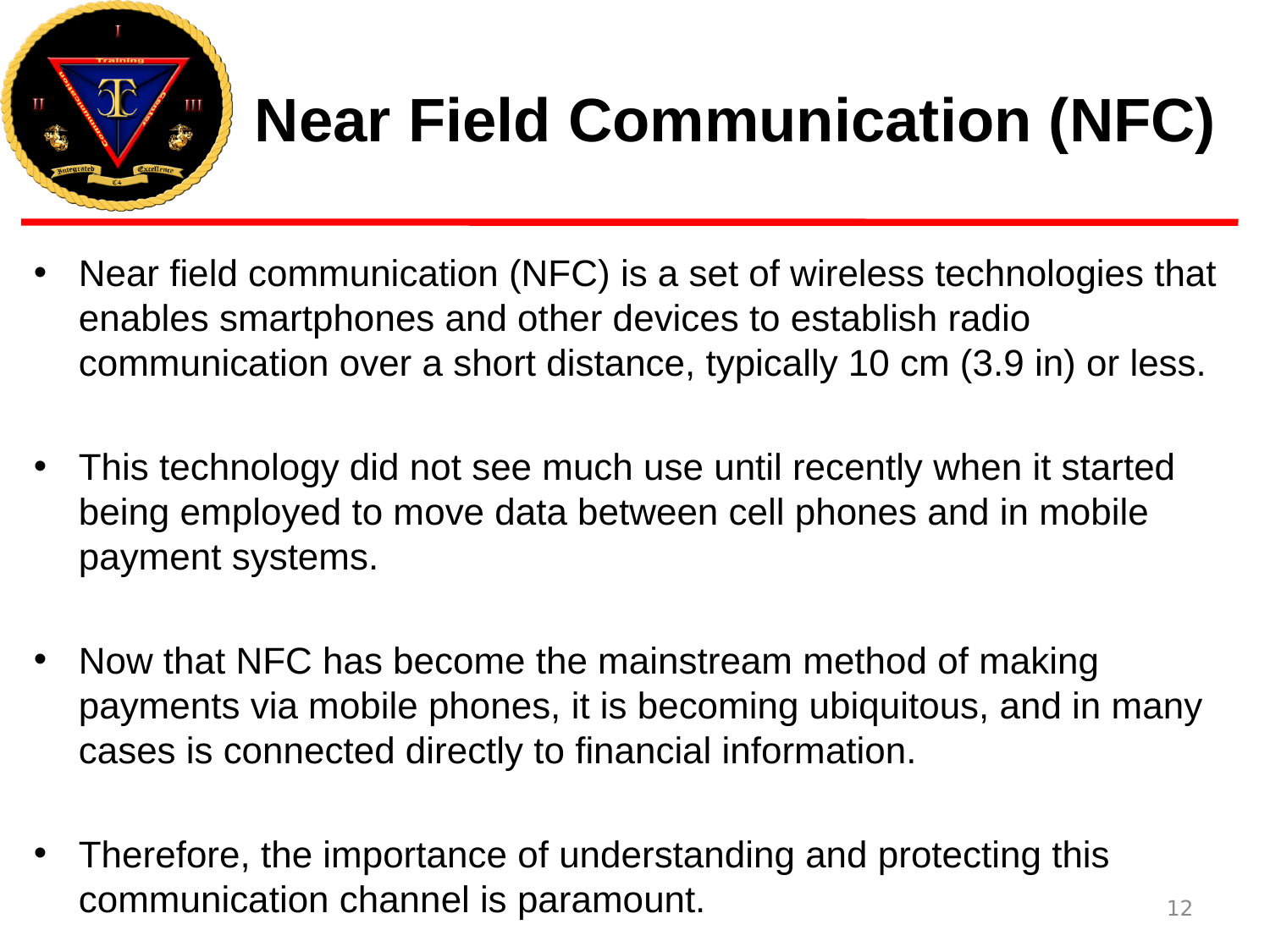

# Near Field Communication (NFC)
Near field communication (NFC) is a set of wireless technologies that enables smartphones and other devices to establish radio communication over a short distance, typically 10 cm (3.9 in) or less.

This technology did not see much use until recently when it started being employed to move data between cell phones and in mobile payment systems.

Now that NFC has become the mainstream method of making payments via mobile phones, it is becoming ubiquitous, and in many cases is connected directly to financial information.

Therefore, the importance of understanding and protecting this communication channel is paramount.
12